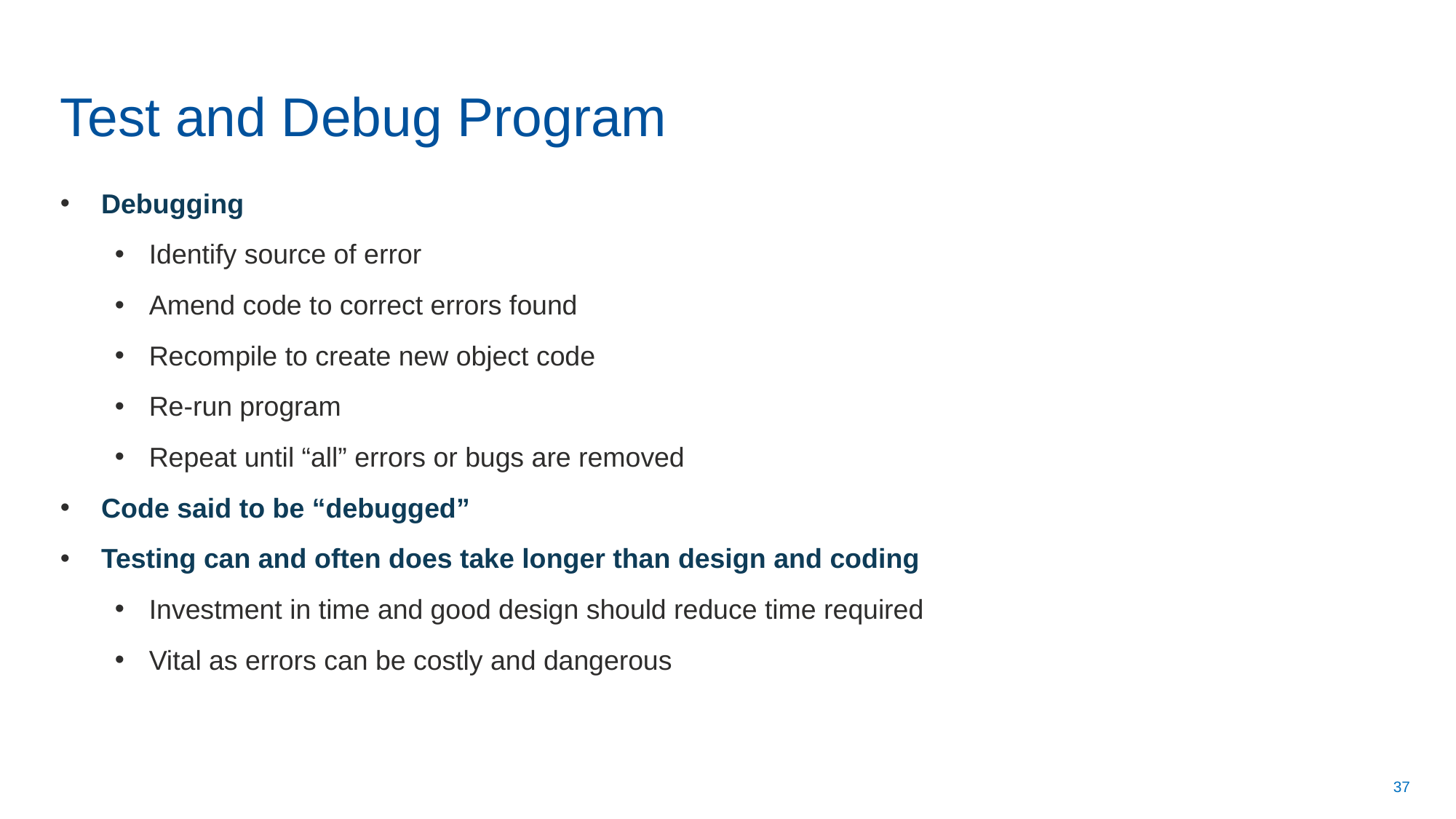

# Test and Debug Program
Debugging
Identify source of error
Amend code to correct errors found
Recompile to create new object code
Re-run program
Repeat until “all” errors or bugs are removed
Code said to be “debugged”
Testing can and often does take longer than design and coding
Investment in time and good design should reduce time required
Vital as errors can be costly and dangerous